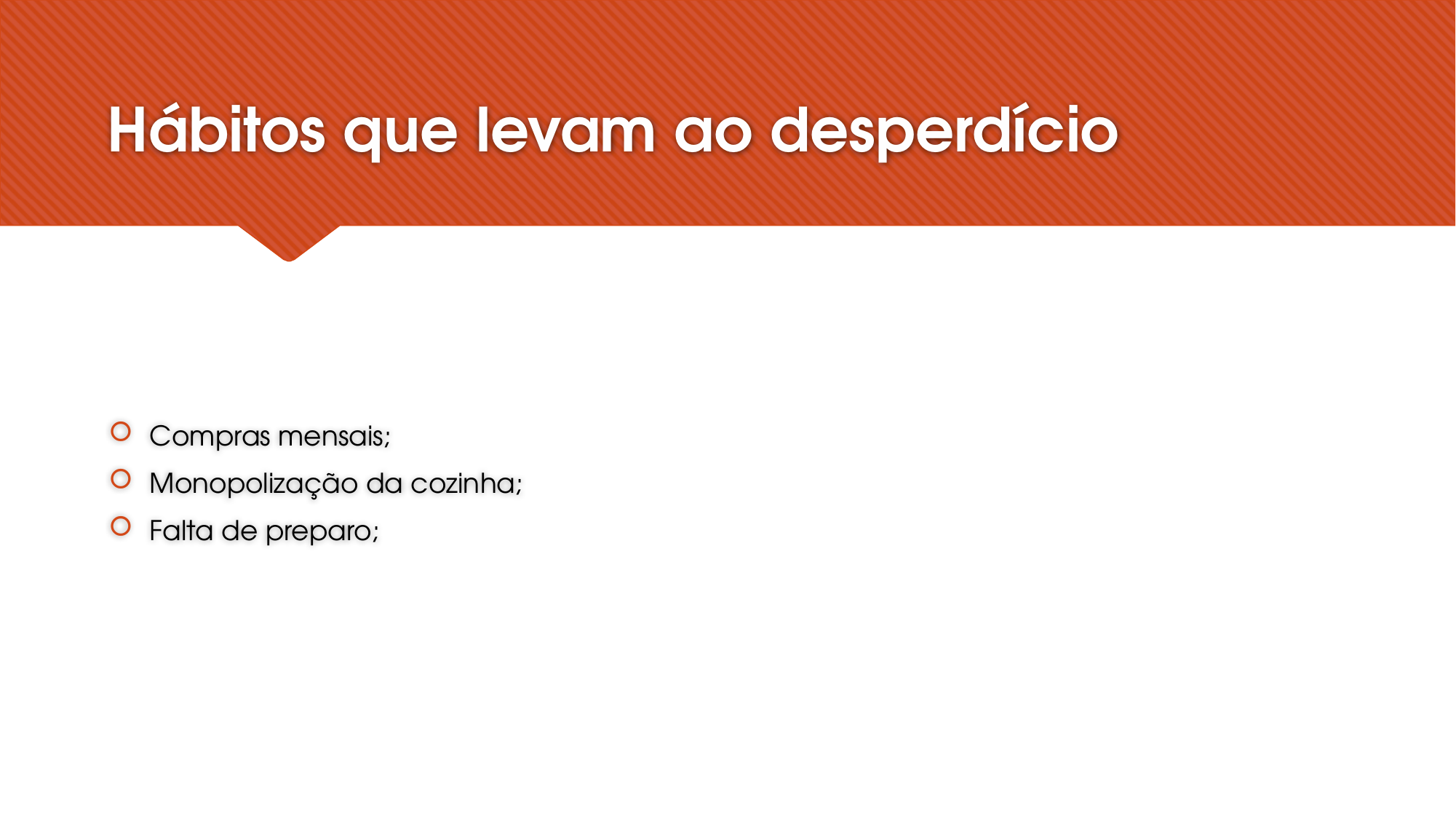

# Hábitos que levam ao desperdício
Compras mensais;
Monopolização da cozinha;
Falta de preparo;